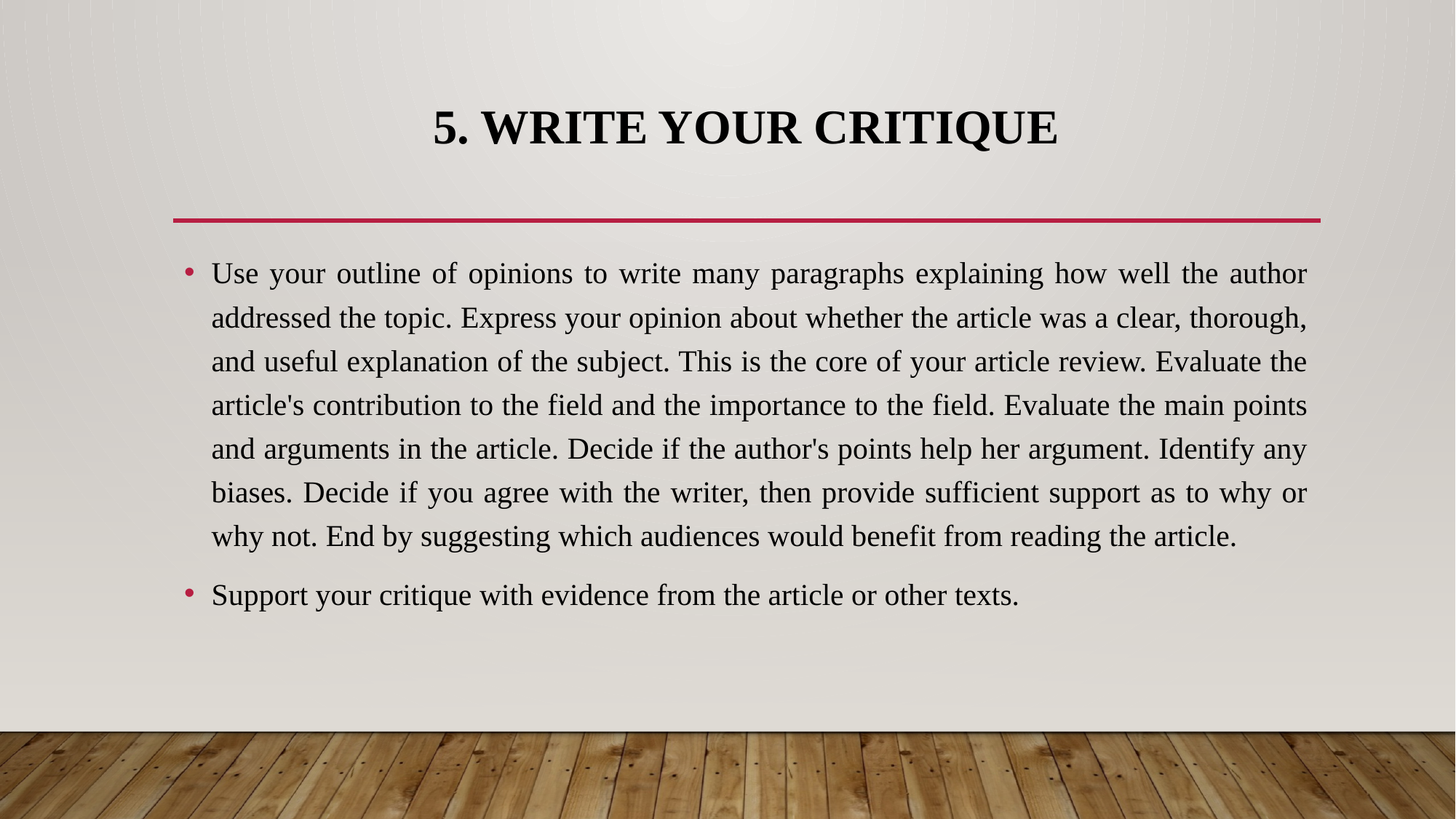

# 5. Write your critique
Use your outline of opinions to write many paragraphs explaining how well the author addressed the topic. Express your opinion about whether the article was a clear, thorough, and useful explanation of the subject. This is the core of your article review. Evaluate the article's contribution to the field and the importance to the field. Evaluate the main points and arguments in the article. Decide if the author's points help her argument. Identify any biases. Decide if you agree with the writer, then provide sufficient support as to why or why not. End by suggesting which audiences would benefit from reading the article.
Support your critique with evidence from the article or other texts.